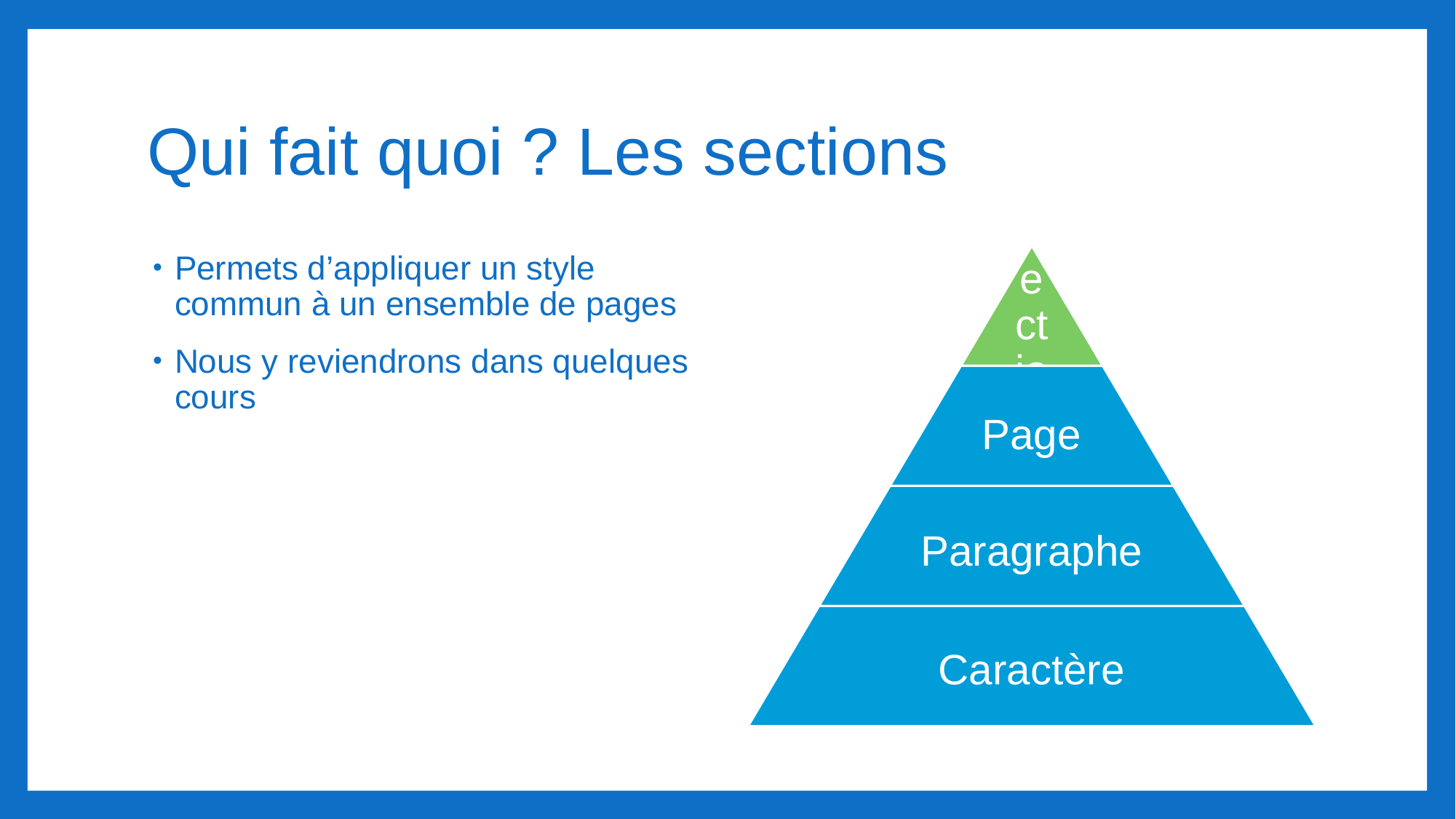

# Qui fait quoi ? Les sections
Permets d’appliquer un style commun à un ensemble de pages
Nous y reviendrons dans quelques cours
Section
Page
Paragraphe
Caractère